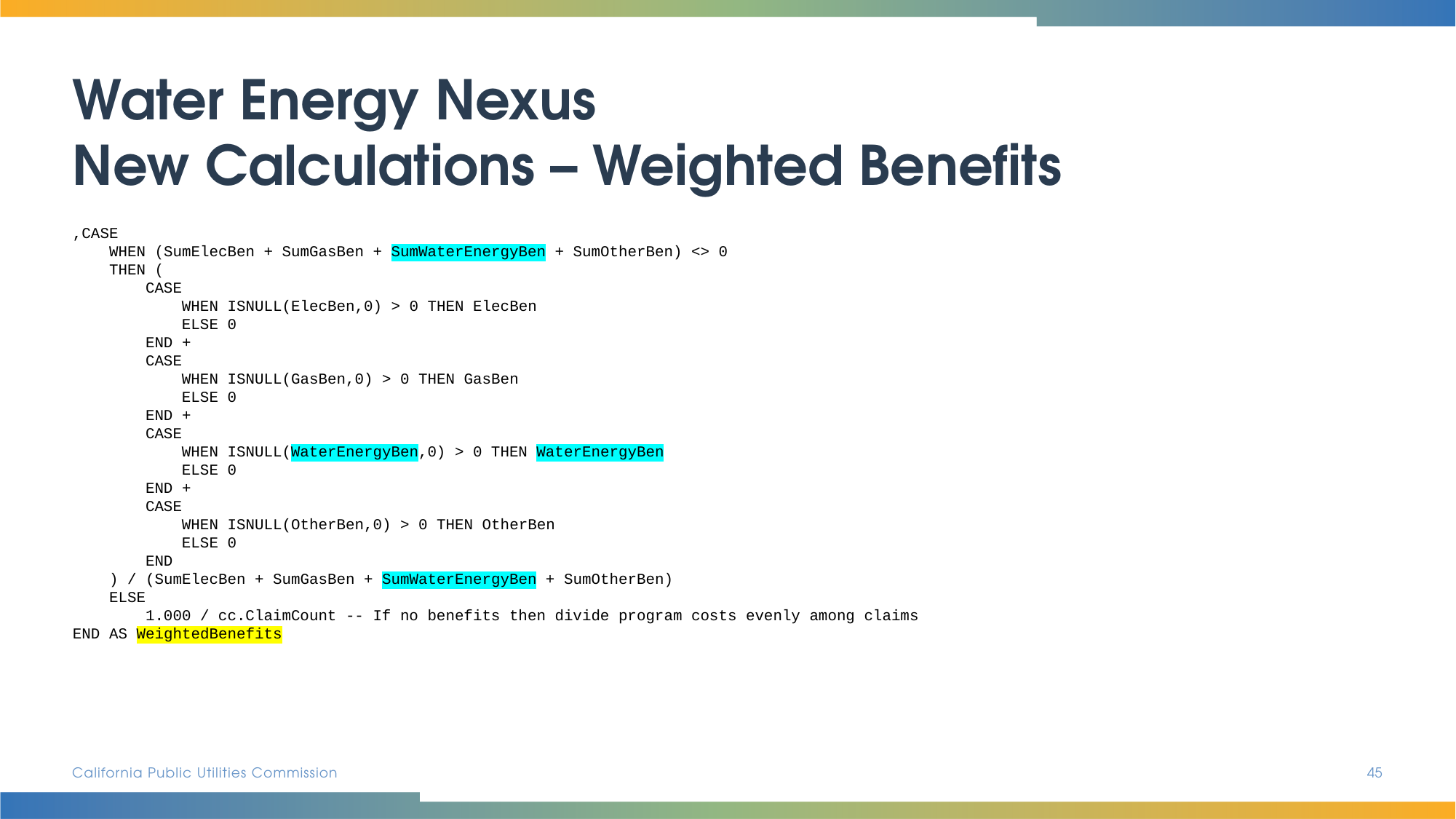

# Water Energy Nexus New Calculations – Weighted Benefits
,CASE
    WHEN (SumElecBen + SumGasBen + SumWaterEnergyBen + SumOtherBen) <> 0
    THEN (
        CASE
            WHEN ISNULL(ElecBen,0) > 0 THEN ElecBen
            ELSE 0
        END +
        CASE
            WHEN ISNULL(GasBen,0) > 0 THEN GasBen
            ELSE 0
        END +
        CASE
            WHEN ISNULL(WaterEnergyBen,0) > 0 THEN WaterEnergyBen
            ELSE 0
        END +
        CASE
            WHEN ISNULL(OtherBen,0) > 0 THEN OtherBen
            ELSE 0
        END
    ) / (SumElecBen + SumGasBen + SumWaterEnergyBen + SumOtherBen)
    ELSE
        1.000 / cc.ClaimCount -- If no benefits then divide program costs evenly among claims
END AS WeightedBenefits
45